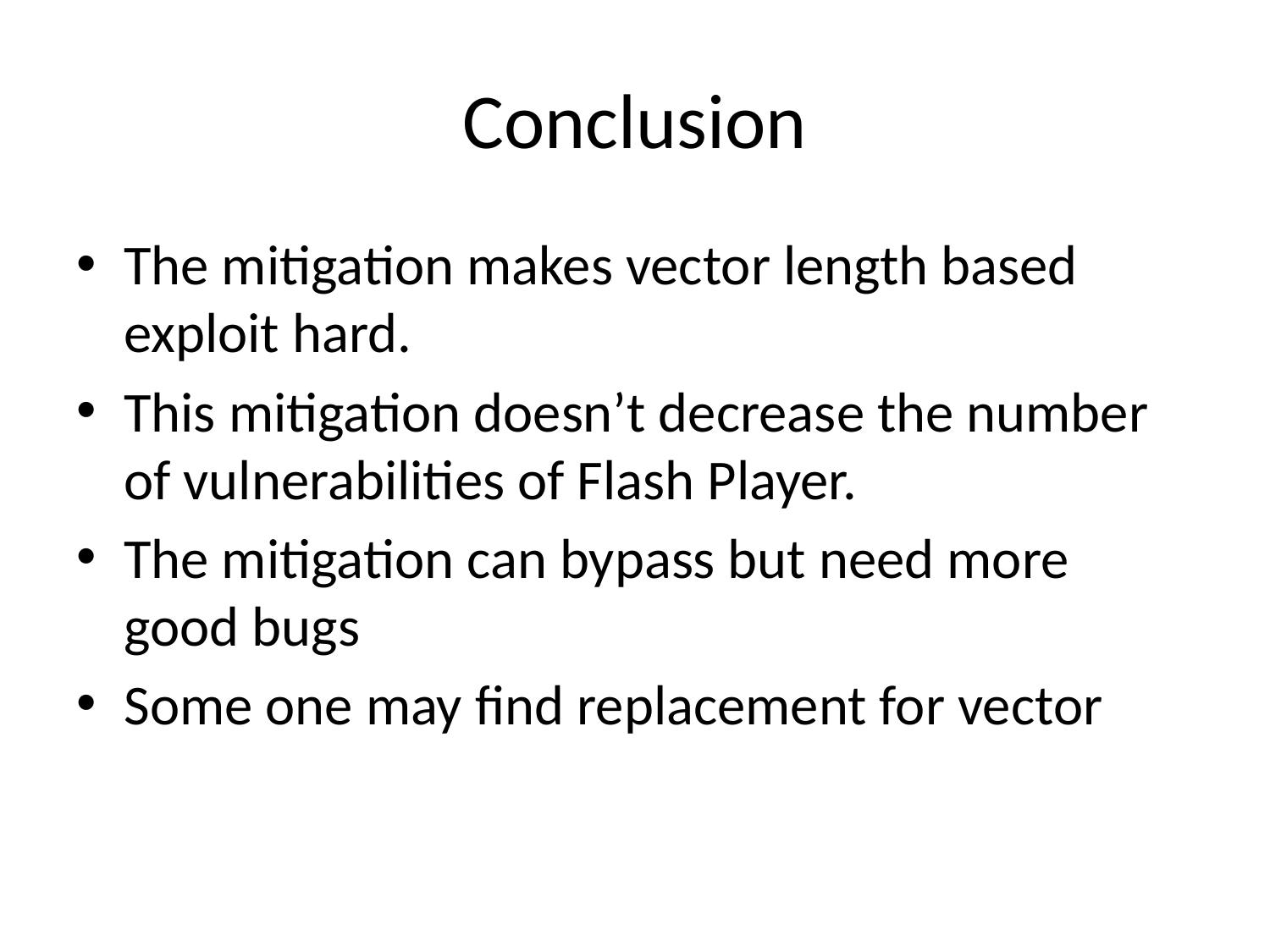

# Conclusion
The mitigation makes vector length based exploit hard.
This mitigation doesn’t decrease the number of vulnerabilities of Flash Player.
The mitigation can bypass but need more good bugs
Some one may find replacement for vector